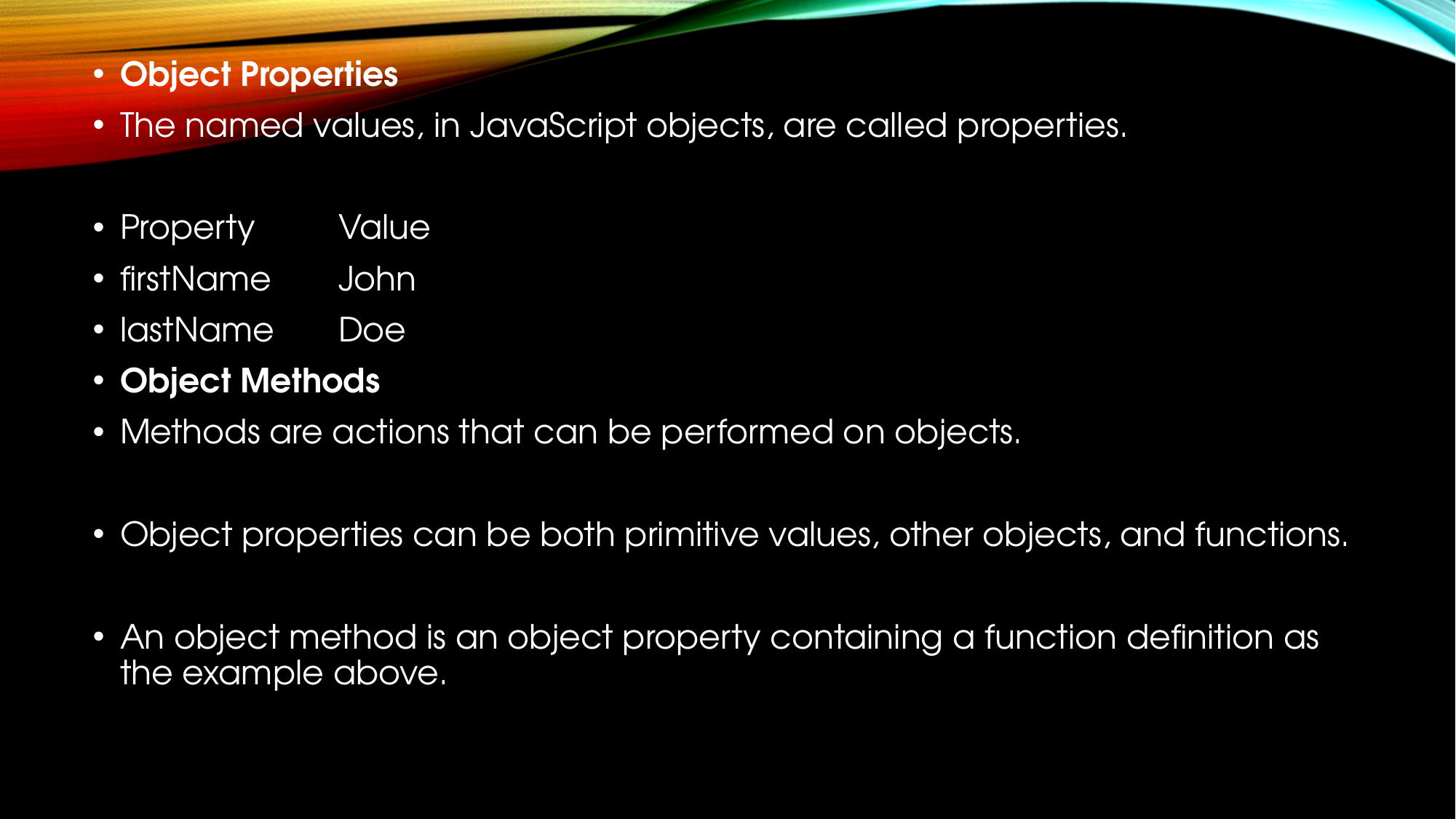

Object Properties
The named values, in JavaScript objects, are called properties.

Property	Value
firstName	John
lastName	Doe
Object Methods
Methods are actions that can be performed on objects.

Object properties can be both primitive values, other objects, and functions.

An object method is an object property containing a function definition as the example above.